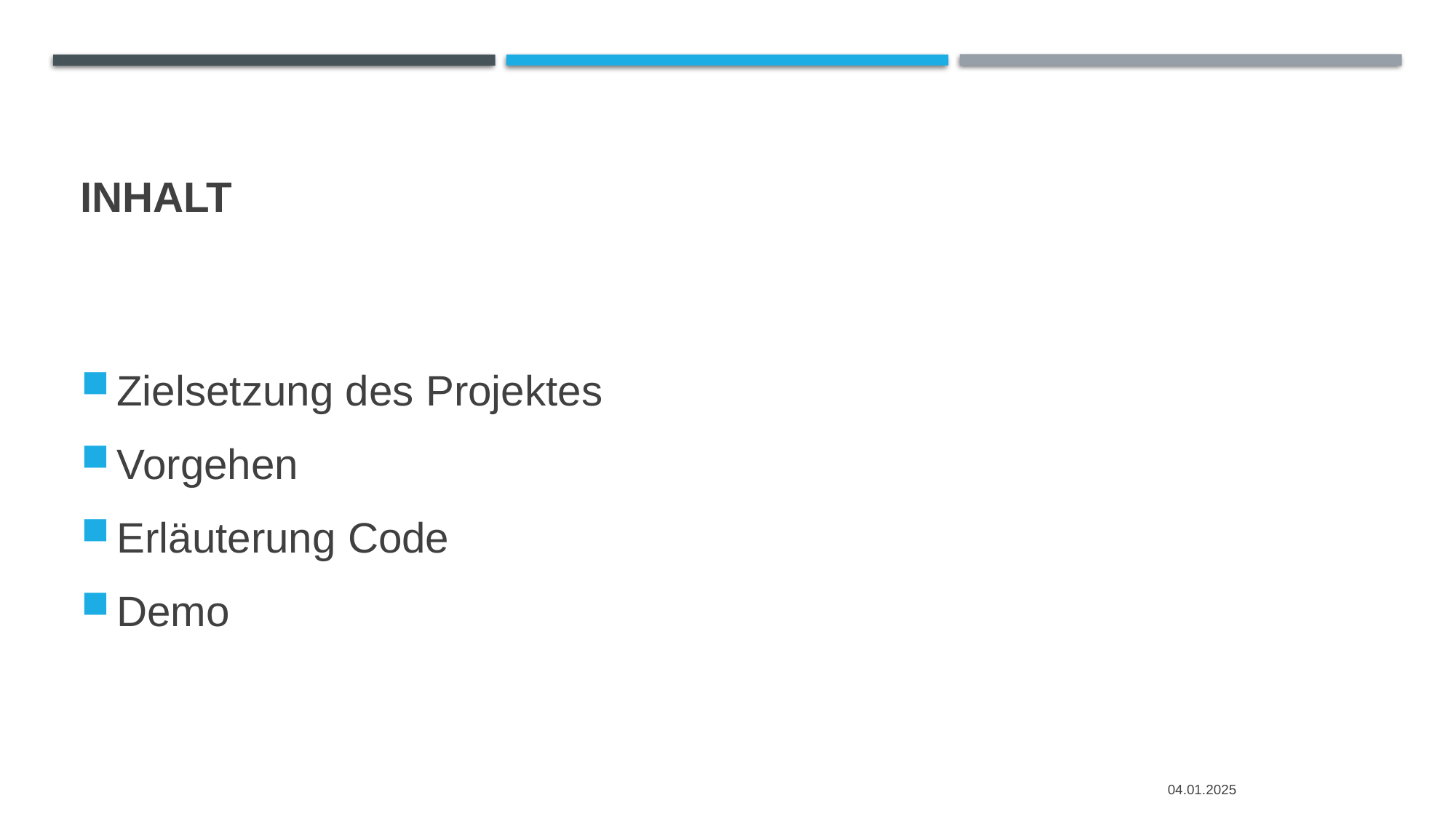

# Inhalt
Zielsetzung des Projektes
Vorgehen
Erläuterung Code
Demo
04.01.2025